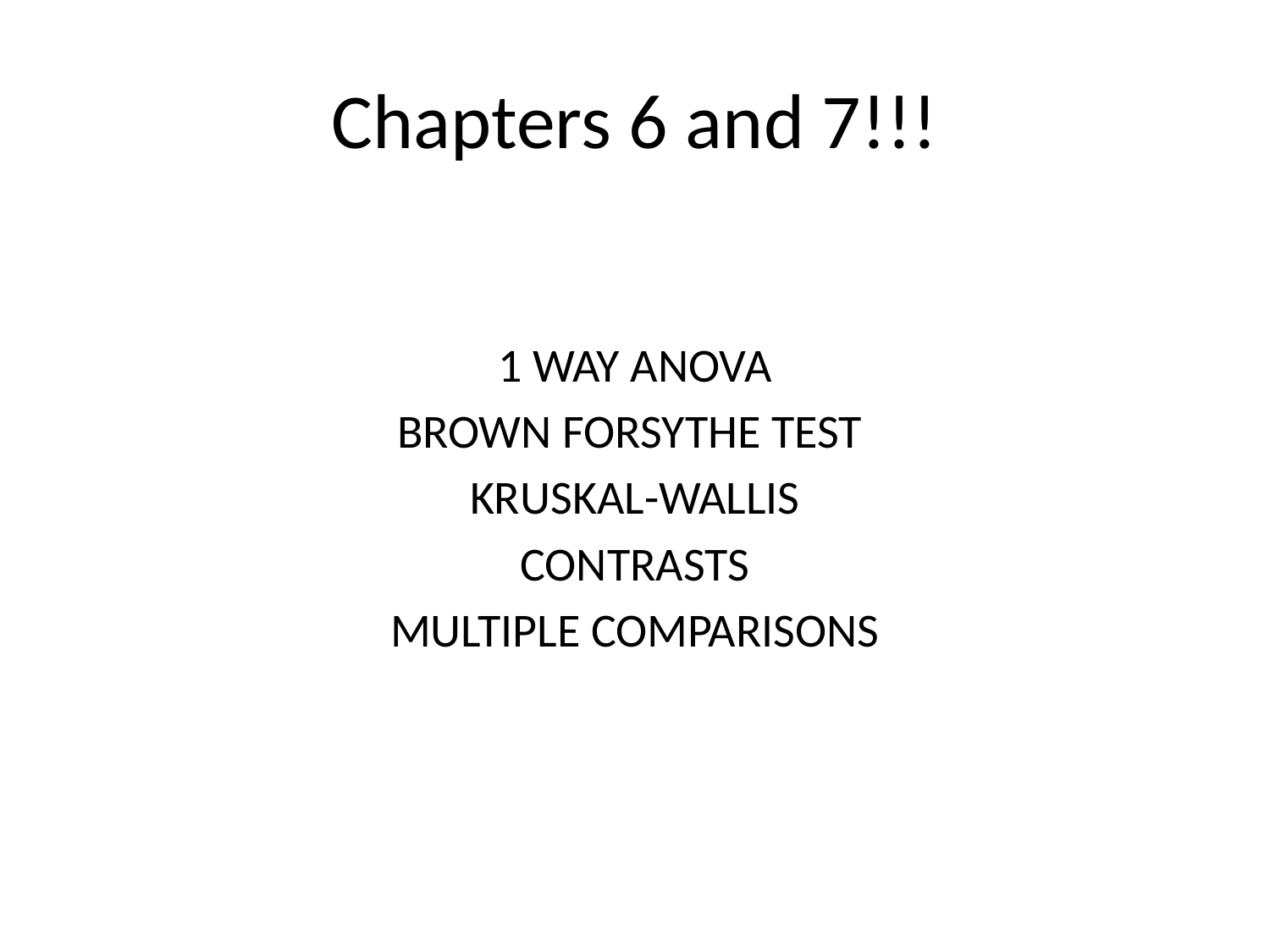

# Chapters 6 and 7!!!
1 WAY ANOVA
BROWN FORSYTHE TEST
KRUSKAL-WALLIS
CONTRASTS
MULTIPLE COMPARISONS